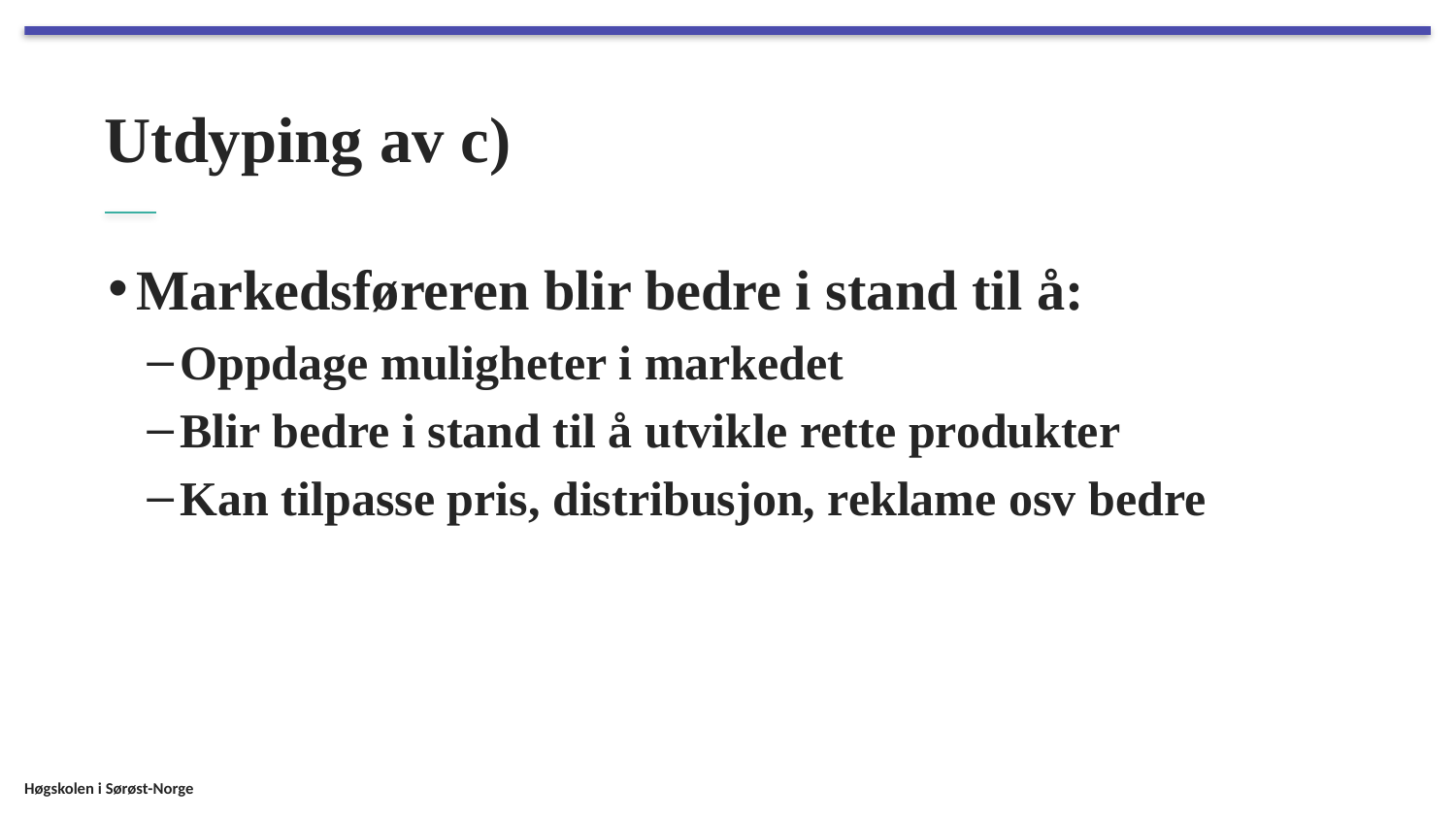

# Utdyping av c)
Markedsføreren blir bedre i stand til å:
Oppdage muligheter i markedet
Blir bedre i stand til å utvikle rette produkter
Kan tilpasse pris, distribusjon, reklame osv bedre